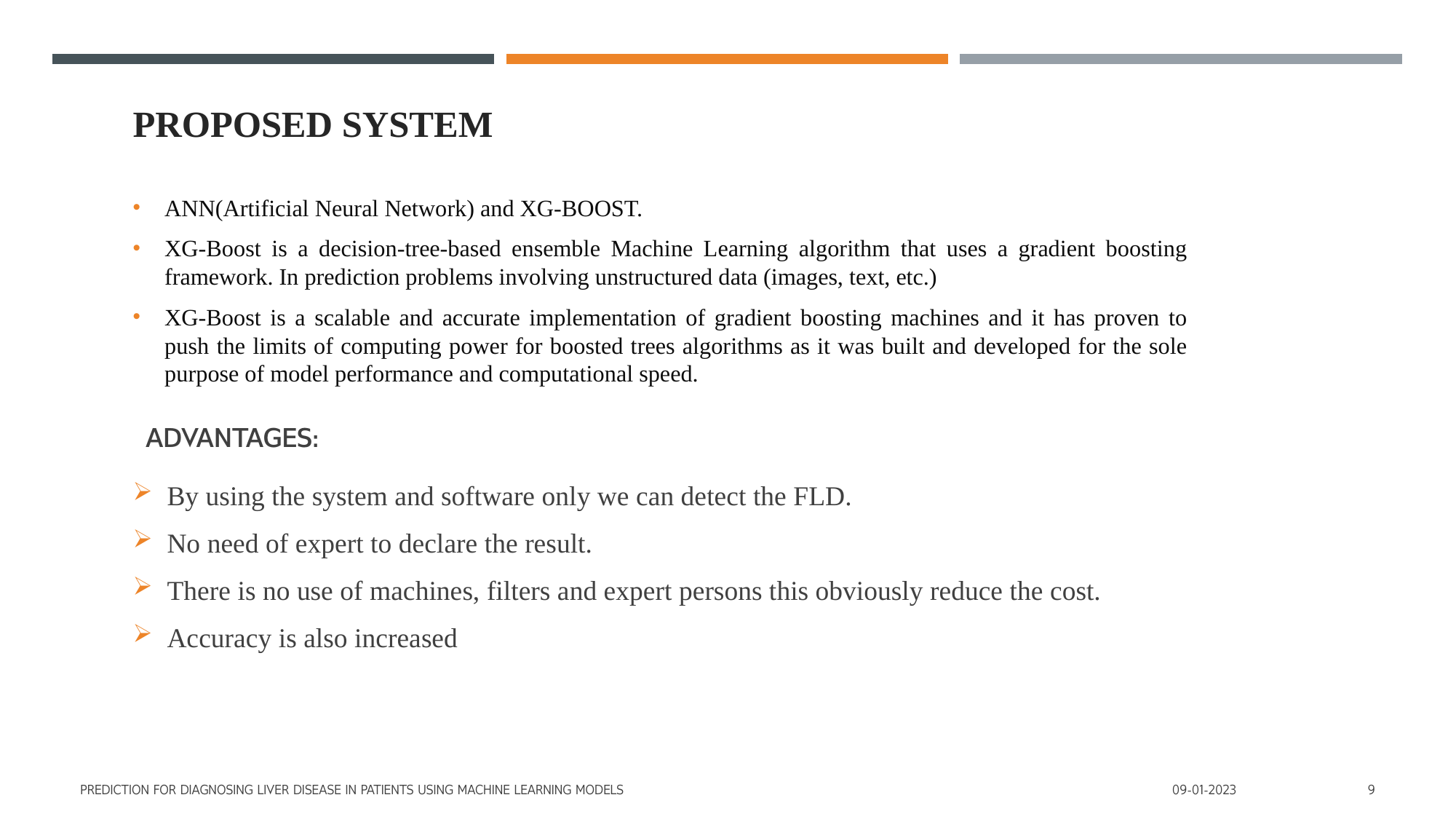

# Proposed System
ANN(Artificial Neural Network) and XG-BOOST.
XG-Boost is a decision-tree-based ensemble Machine Learning algorithm that uses a gradient boosting framework. In prediction problems involving unstructured data (images, text, etc.)
XG-Boost is a scalable and accurate implementation of gradient boosting machines and it has proven to push the limits of computing power for boosted trees algorithms as it was built and developed for the sole purpose of model performance and computational speed.

By using the system and software only we can detect the FLD.
No need of expert to declare the result.
There is no use of machines, filters and expert persons this obviously reduce the cost.
Accuracy is also increased
ADVANTAGES:
Prediction for Diagnosing Liver Disease in Patients using Machine Learning Models
09-01-2023
9